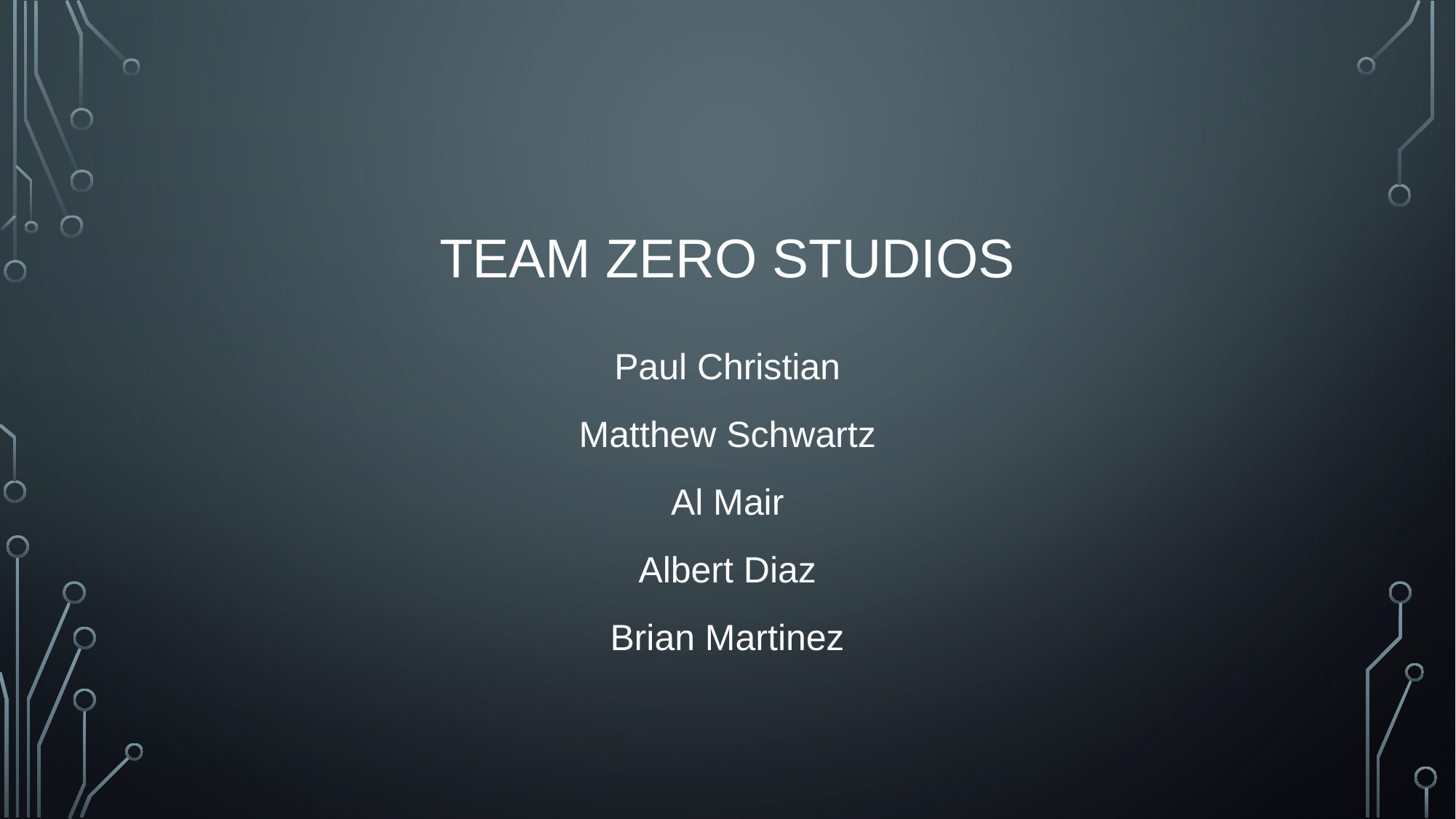

# Team Zero Studios
Paul Christian
Matthew Schwartz
Al Mair
Albert Diaz
Brian Martinez